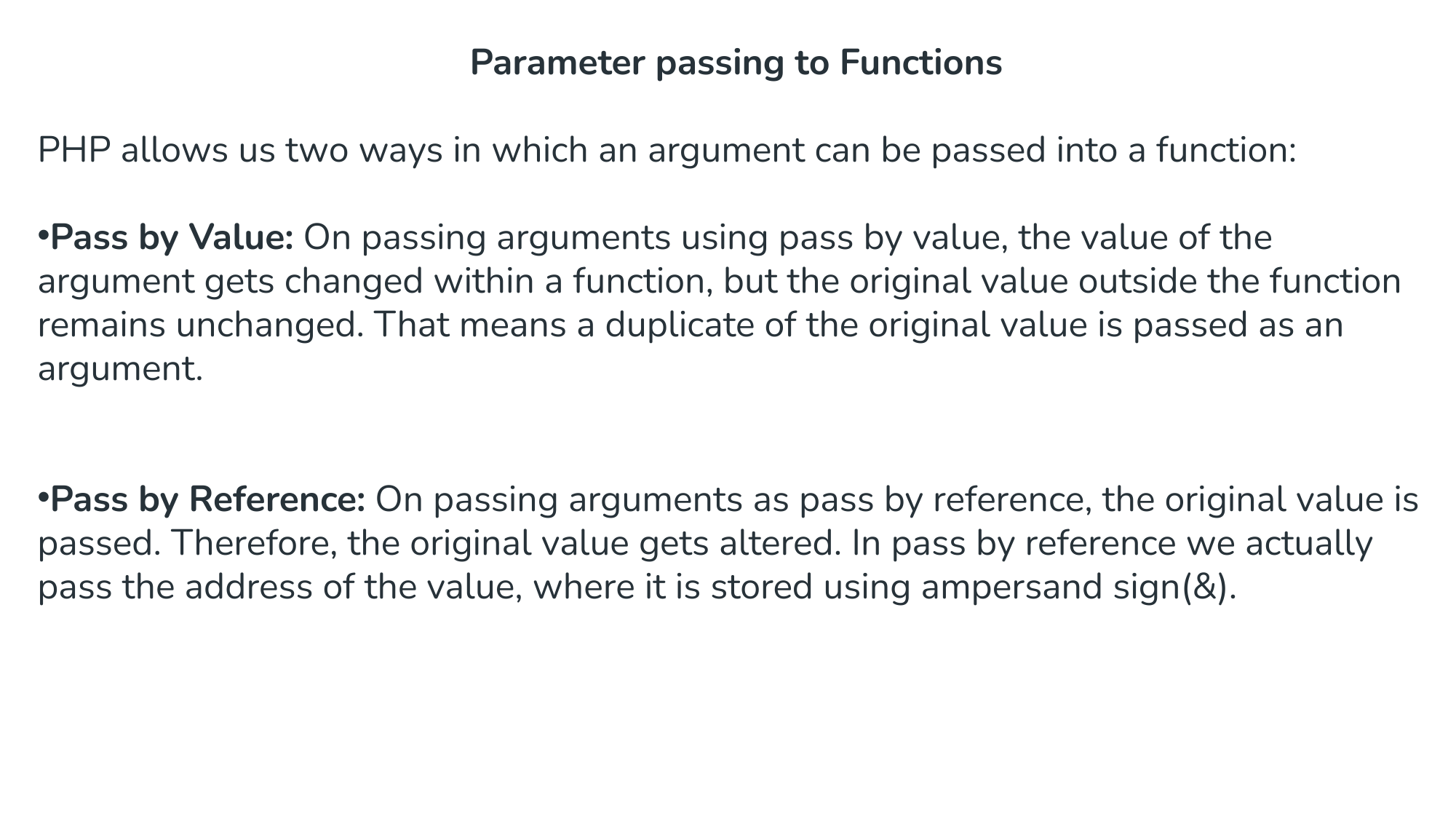

Parameter passing to Functions

PHP allows us two ways in which an argument can be passed into a function:
Pass by Value: On passing arguments using pass by value, the value of the argument gets changed within a function, but the original value outside the function remains unchanged. That means a duplicate of the original value is passed as an argument.

Pass by Reference: On passing arguments as pass by reference, the original value is passed. Therefore, the original value gets altered. In pass by reference we actually pass the address of the value, where it is stored using ampersand sign(&).